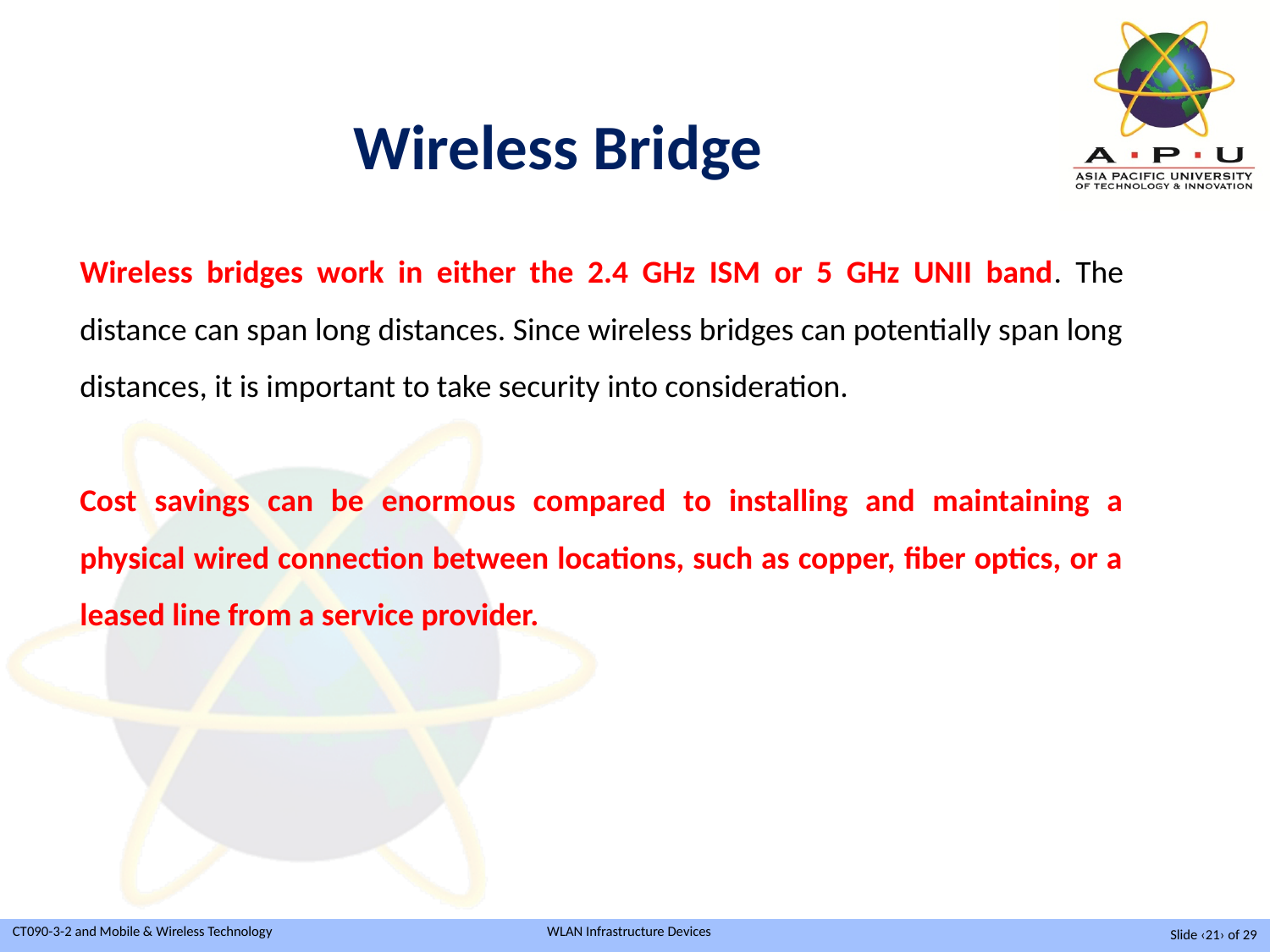

Wireless Bridge
Wireless bridges work in either the 2.4 GHz ISM or 5 GHz UNII band. The distance can span long distances. Since wireless bridges can potentially span long distances, it is important to take security into consideration.

Cost savings can be enormous compared to installing and maintaining a physical wired connection between locations, such as copper, fiber optics, or a leased line from a service provider.

Slide ‹21› of 29